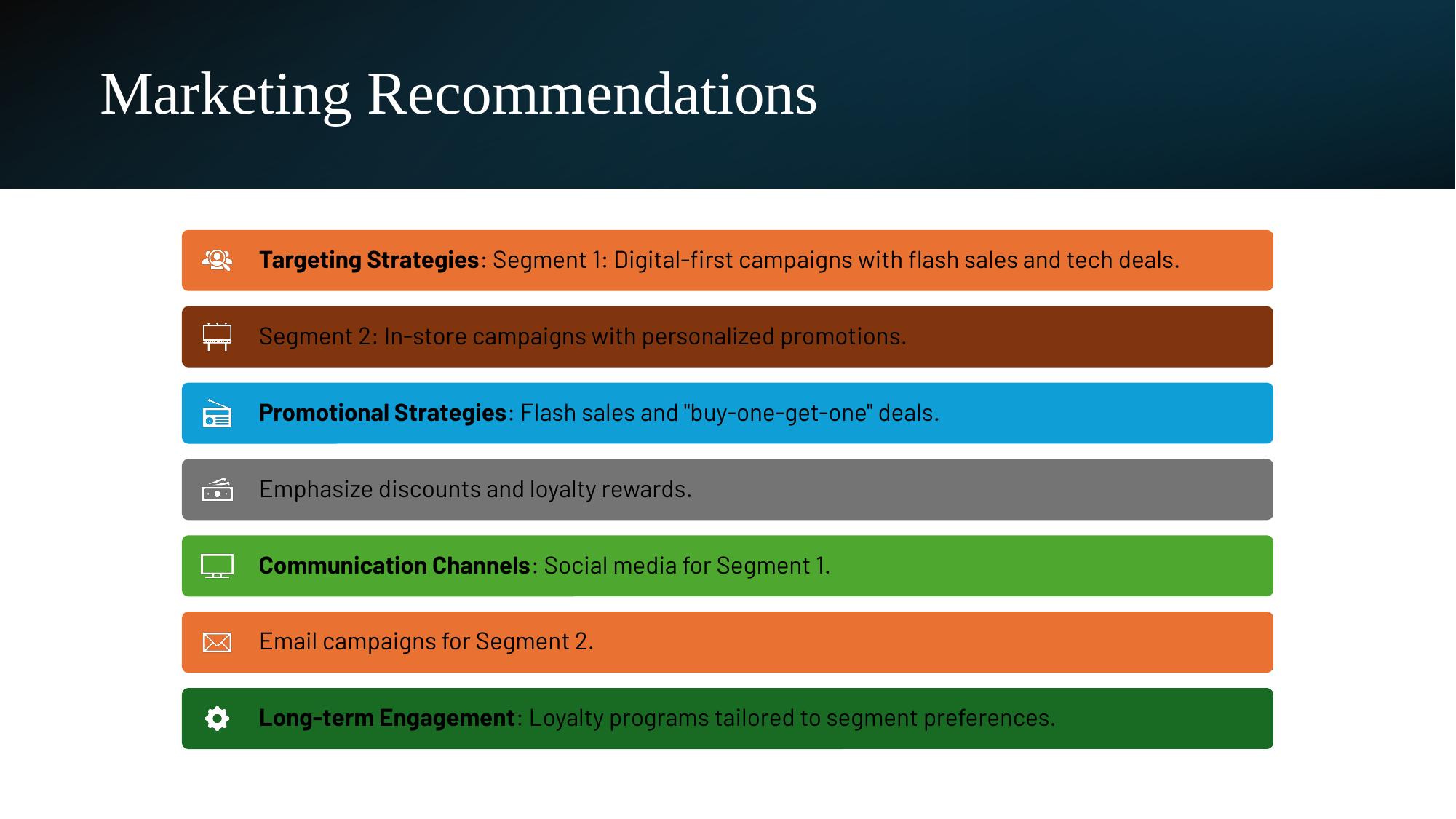

# Marketing Recommendations
Targeting Strategies: Segment 1: Digital-first campaigns with flash sales and tech deals.
Segment 2: In-store campaigns with personalized promotions.
Promotional Strategies: Flash sales and "buy-one-get-one" deals.
Emphasize discounts and loyalty rewards.
Communication Channels: Social media for Segment 1.
Email campaigns for Segment 2.
Long-term Engagement: Loyalty programs tailored to segment preferences.